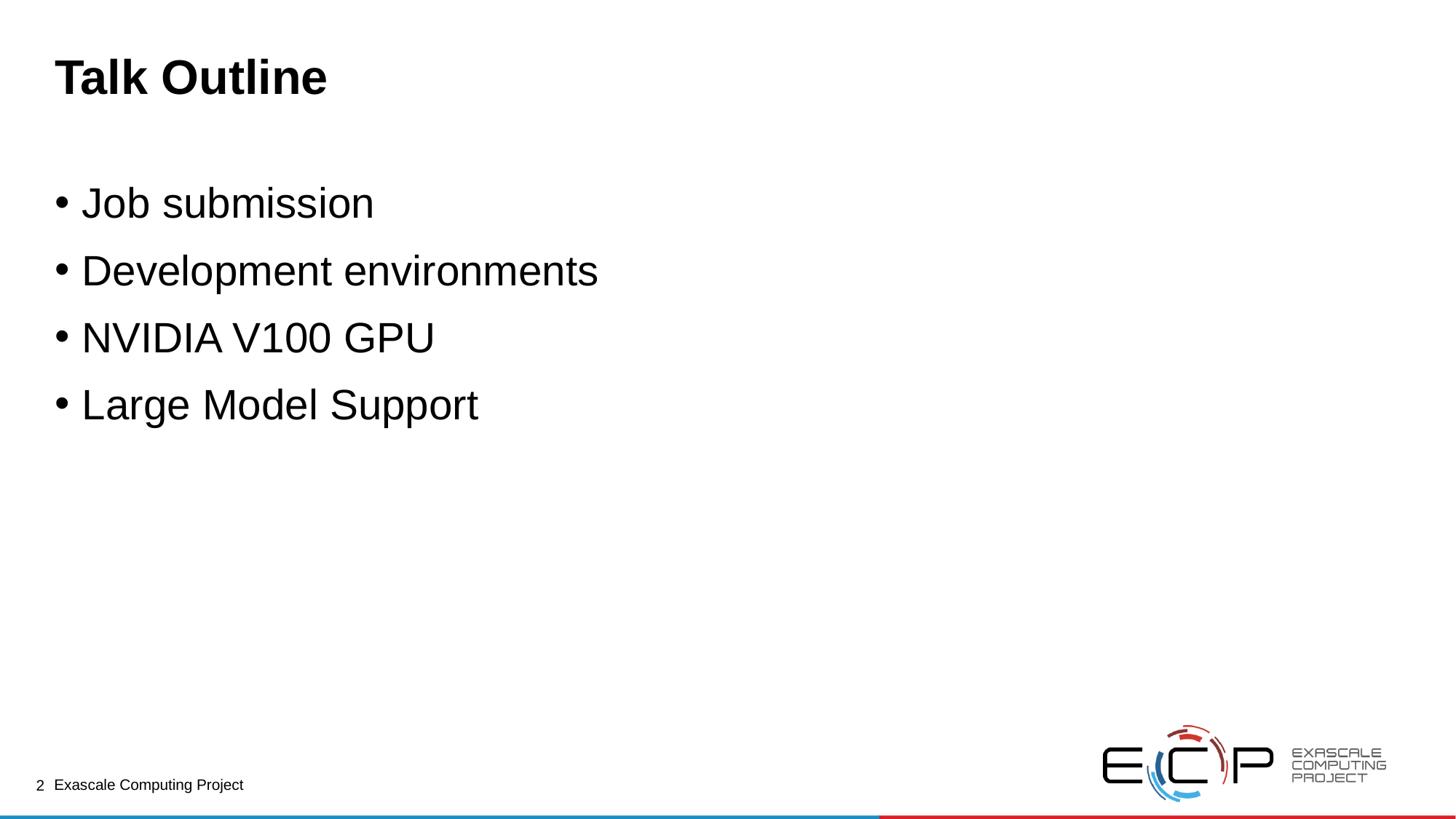

# Talk Outline
Job submission
Development environments
NVIDIA V100 GPU
Large Model Support